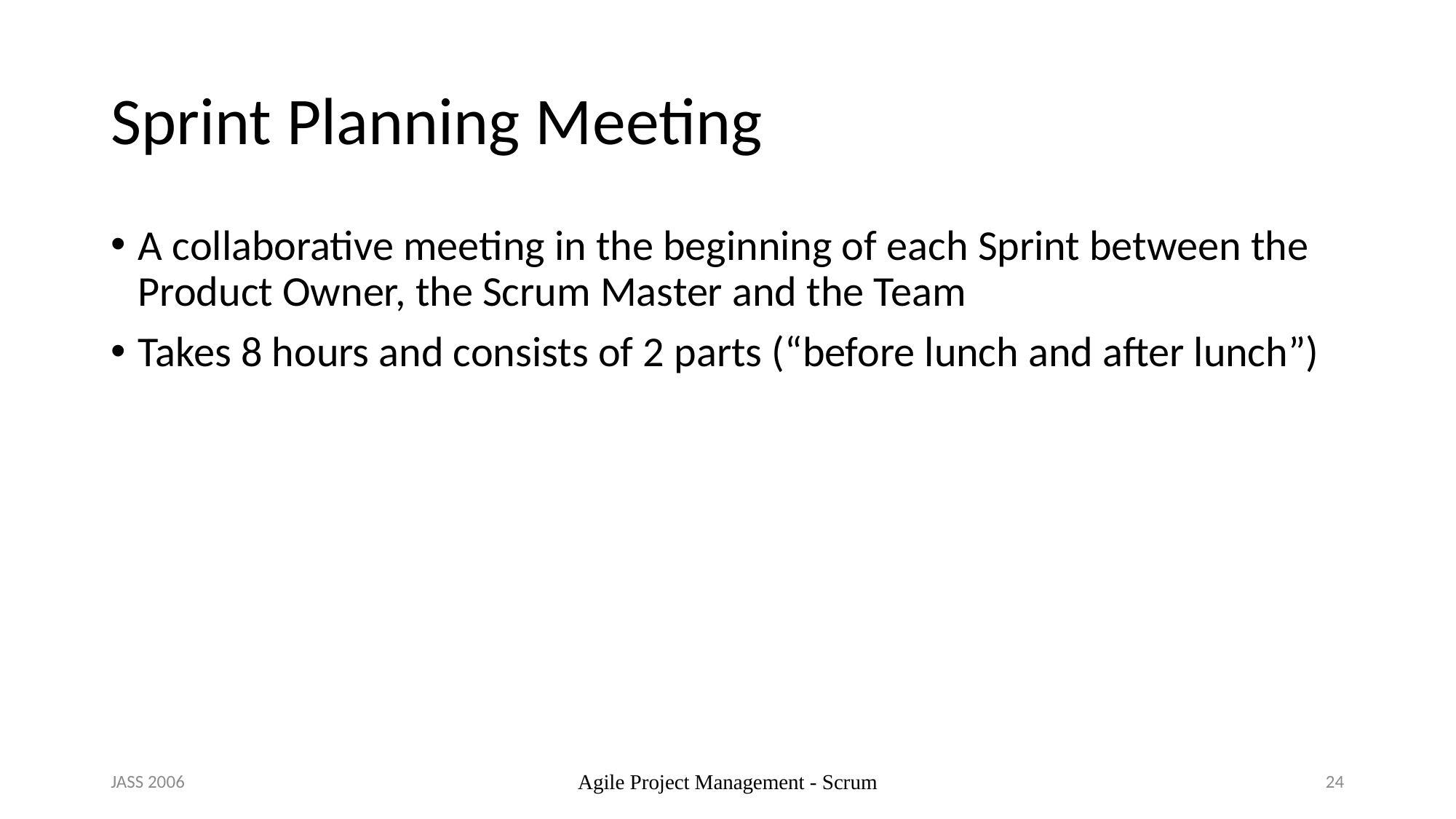

# Sprint Planning Meeting
A collaborative meeting in the beginning of each Sprint between the Product Owner, the Scrum Master and the Team
Takes 8 hours and consists of 2 parts (“before lunch and after lunch”)

JASS 2006
Agile Project Management - Scrum
24